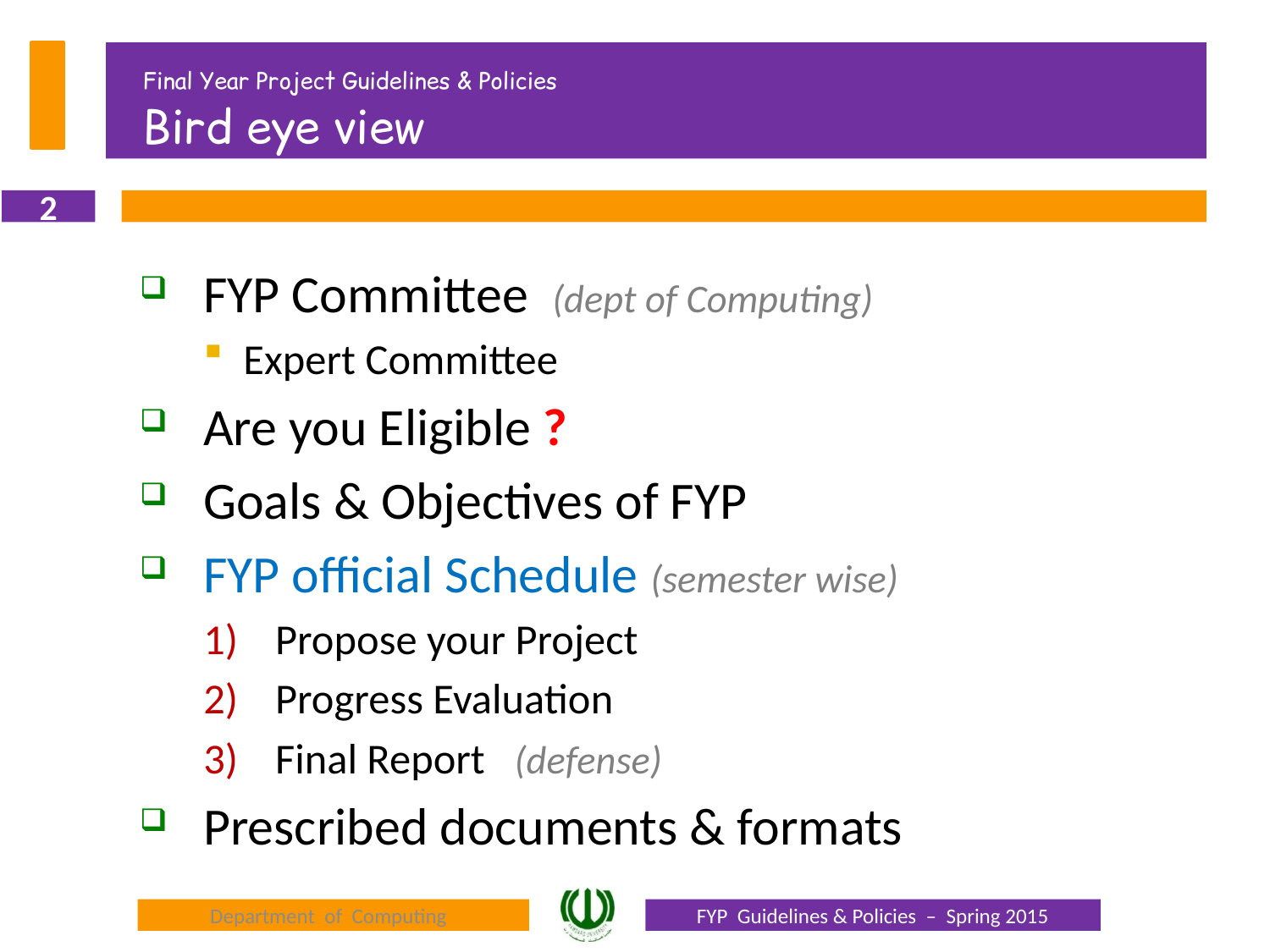

# Final Year Project Guidelines & Policies Bird eye view
2
FYP Committee  (dept of Computing)
Expert Committee
Are you Eligible ?
Goals & Objectives of FYP
FYP official Schedule (semester wise)
Propose your Project
Progress Evaluation
Final Report   (defense)
Prescribed documents & formats
Department  of  Computing